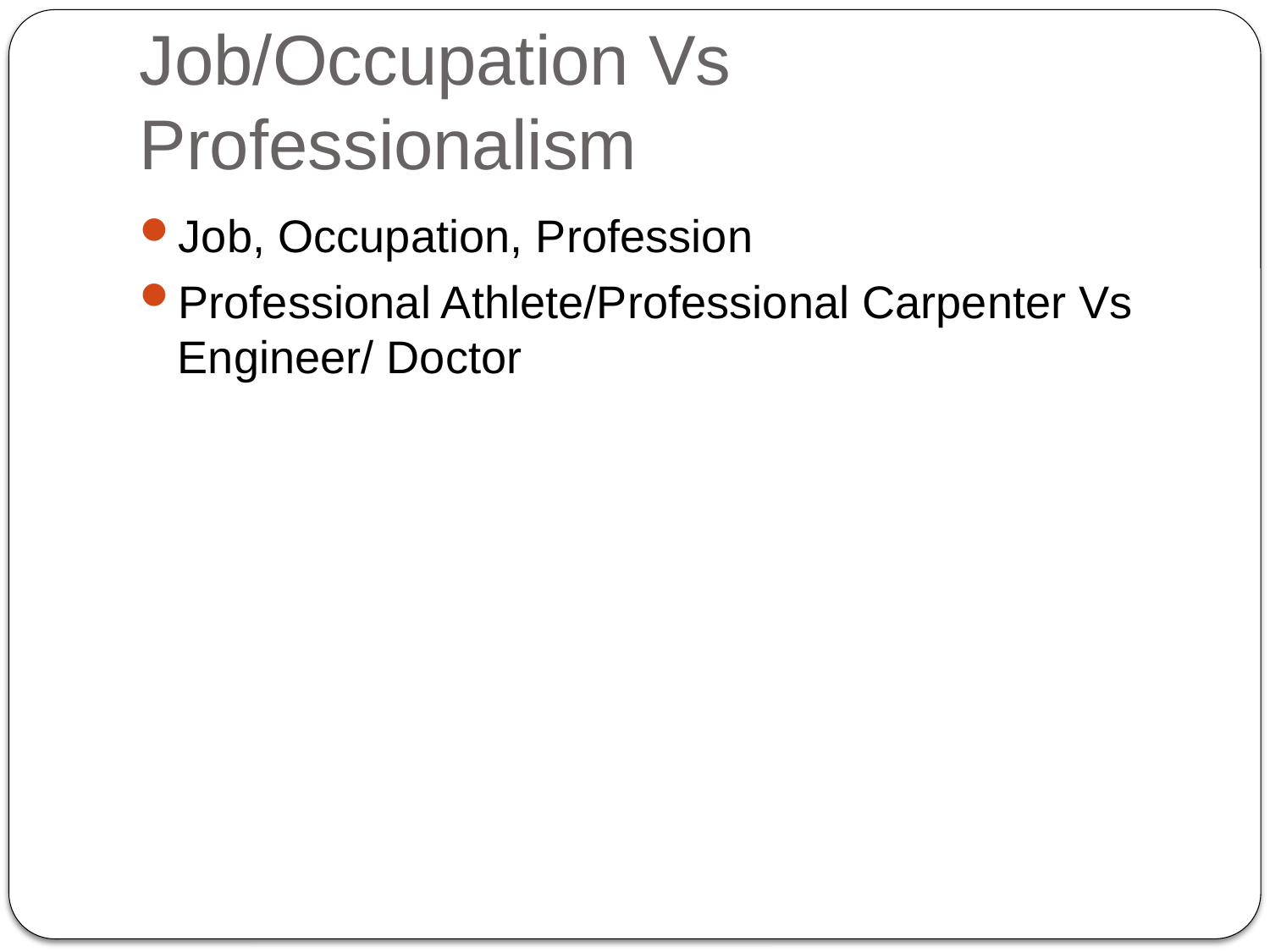

# Job/Occupation Vs Professionalism
Job, Occupation, Profession
Professional Athlete/Professional Carpenter Vs Engineer/ Doctor